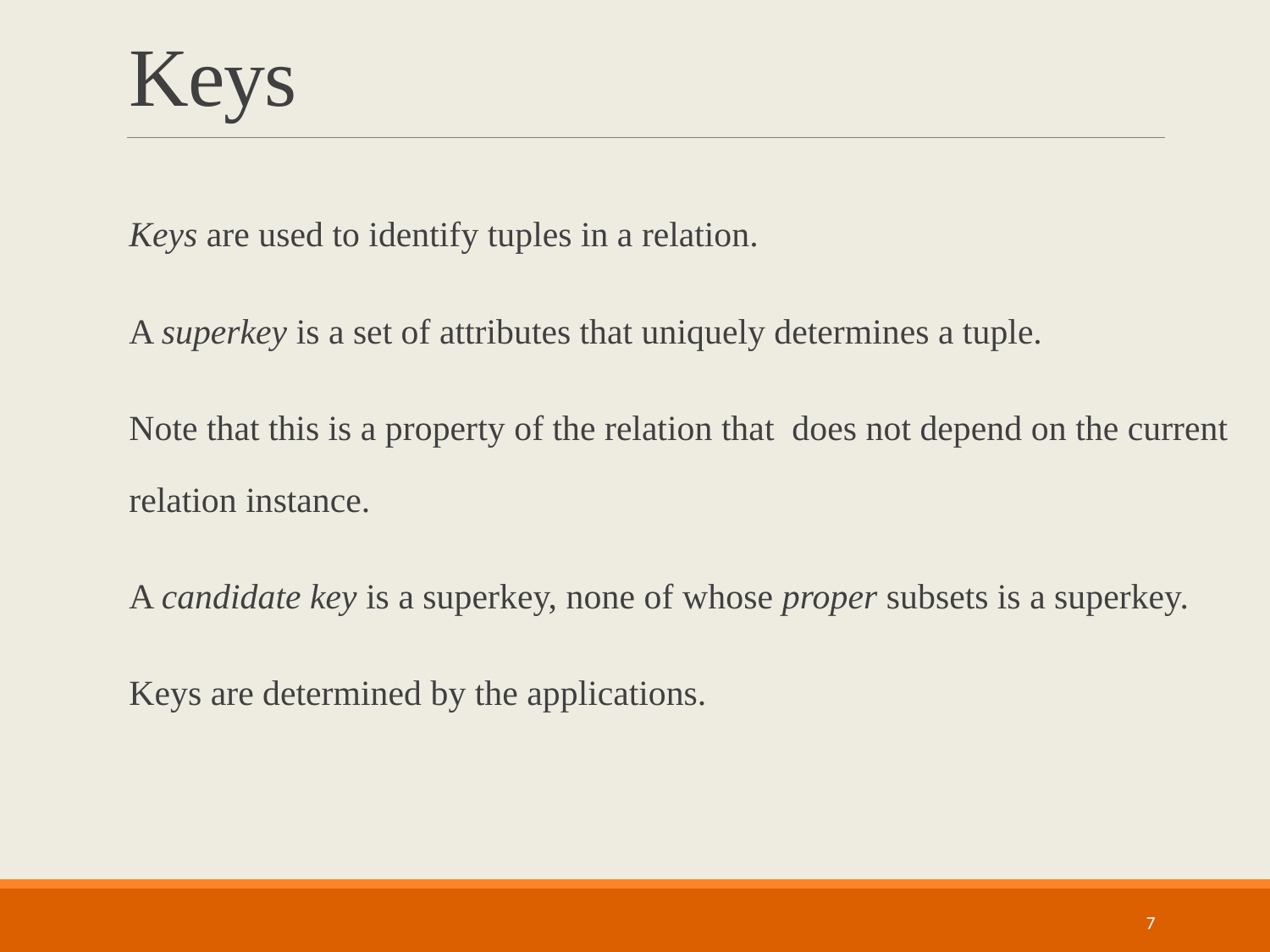

# Keys
Keys are used to identify tuples in a relation.
A superkey is a set of attributes that uniquely determines a tuple.
Note that this is a property of the relation that  does not depend on the current relation instance.
A candidate key is a superkey, none of whose proper subsets is a superkey.
Keys are determined by the applications.
7